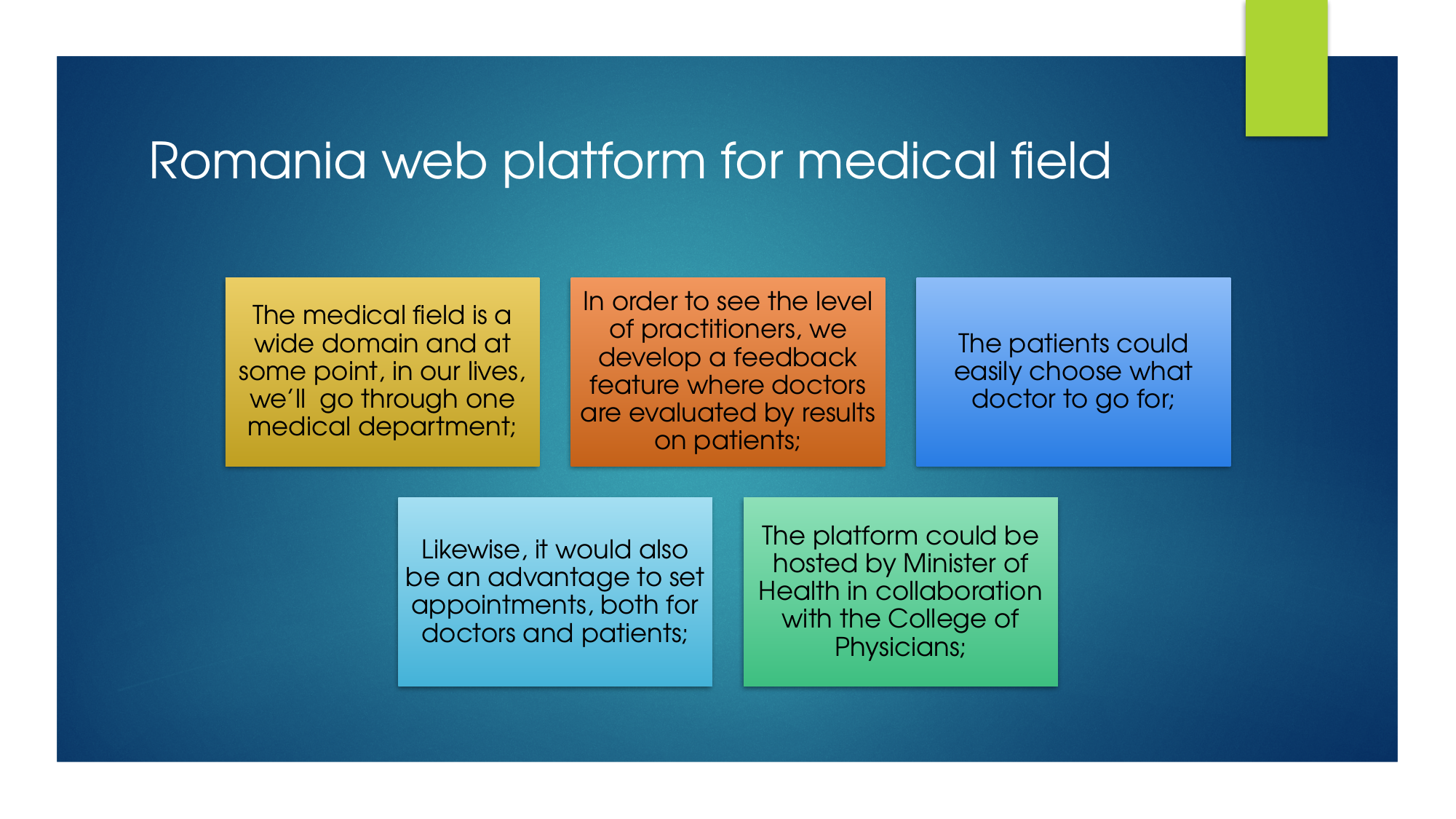

# Romania web platform for medical field
The medical field is a wide domain and at some point, in our lives, we’ll  go through one medical department;
In order to see the level of practitioners, we develop a feedback feature where doctors are evaluated by results on patients;
The patients could easily choose what doctor to go for;
Likewise, it would also be an advantage to set appointments, both for doctors and patients;
The platform could be hosted by Minister of Health in collaboration with the College of Physicians;